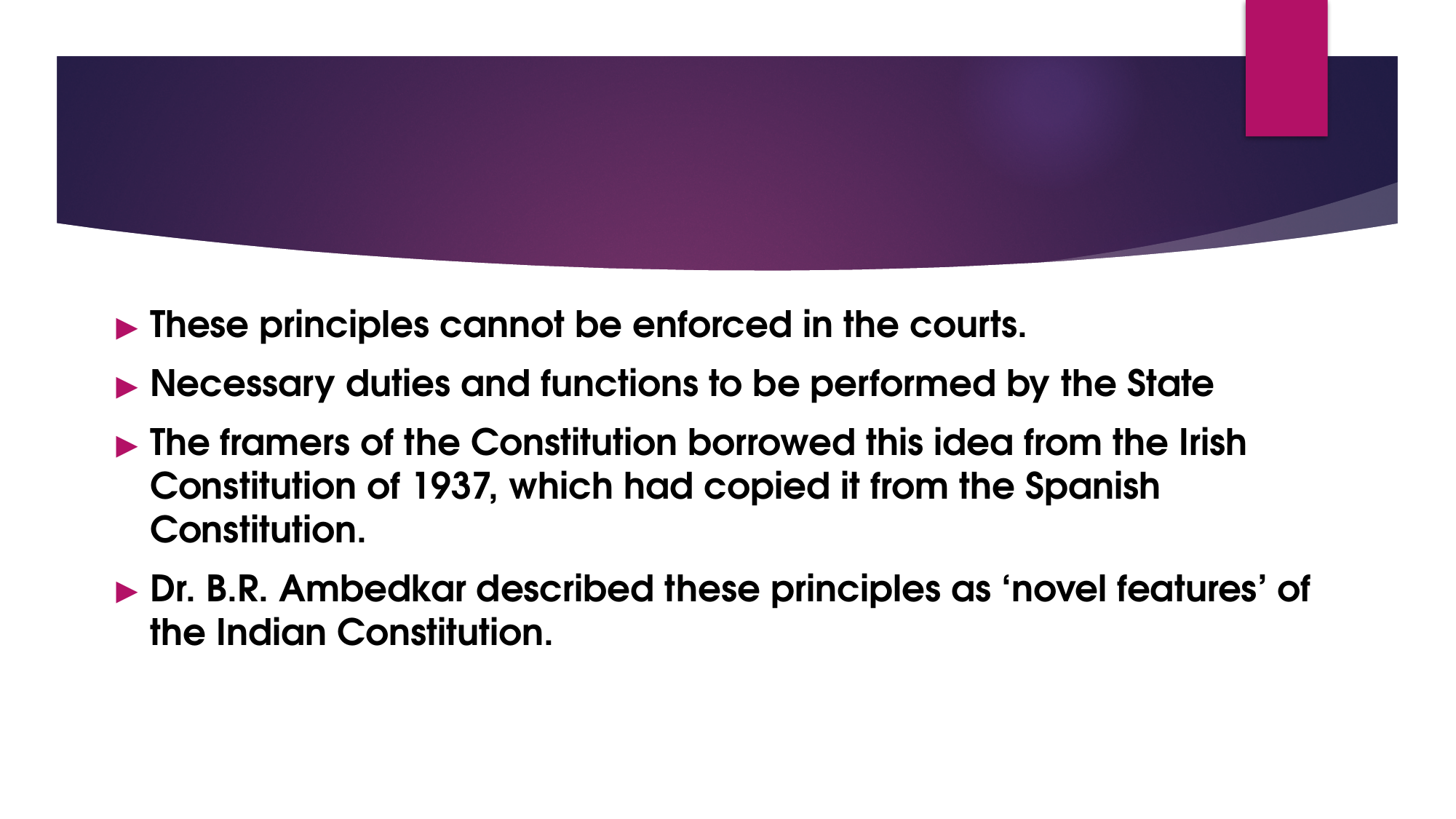

These principles cannot be enforced in the courts.
Necessary duties and functions to be performed by the State
The framers of the Constitution borrowed this idea from the Irish Constitution of 1937, which had copied it from the Spanish Constitution.
Dr. B.R. Ambedkar described these principles as ‘novel features’ of the Indian Constitution.